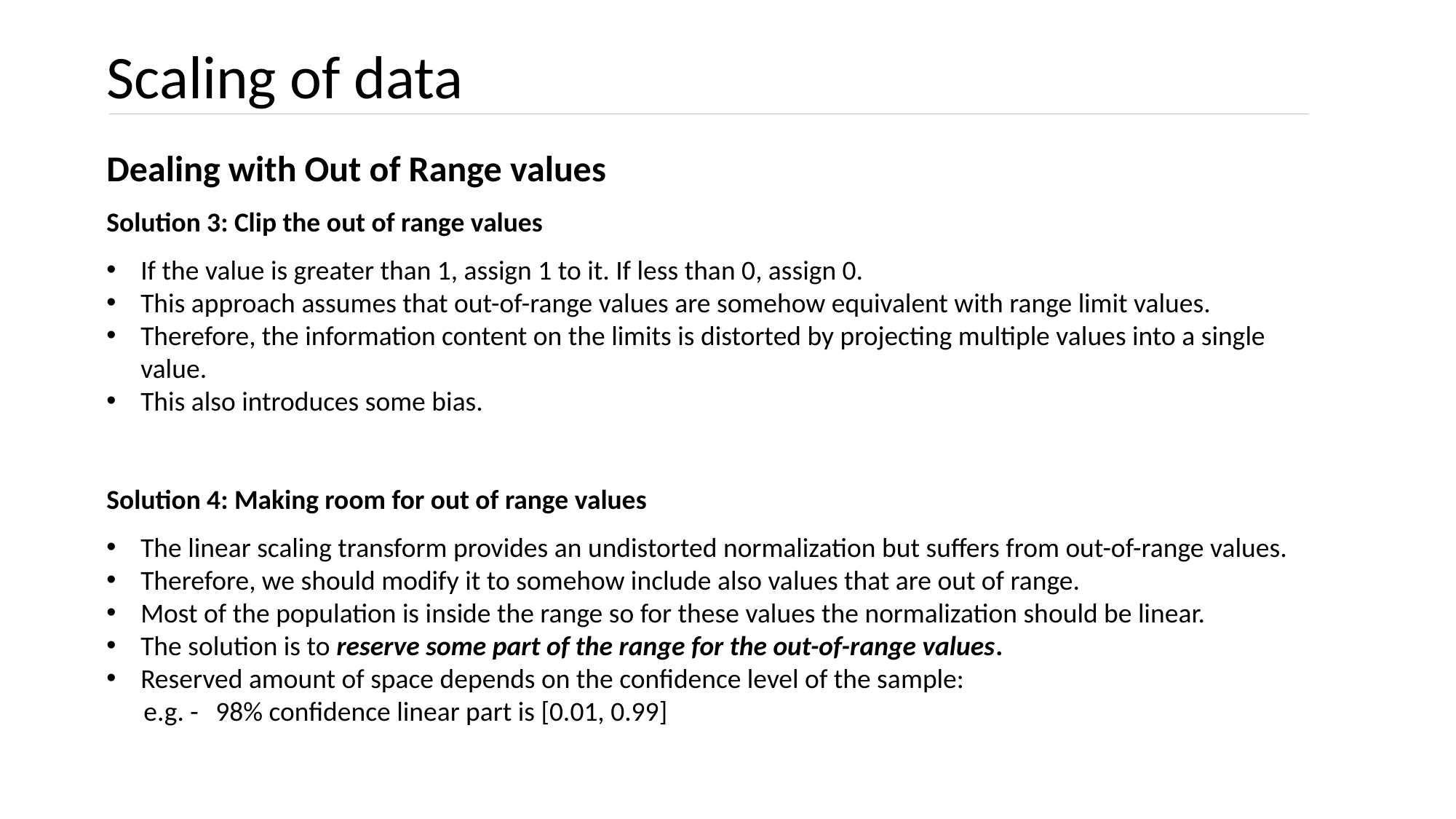

# Scaling of data
Dealing with Out of Range values
Solution 3: Clip the out of range values
If the value is greater than 1, assign 1 to it. If less than 0, assign 0.
This approach assumes that out-of-range values are somehow equivalent with range limit values.
Therefore, the information content on the limits is distorted by projecting multiple values into a single value.
This also introduces some bias.

Solution 4: Making room for out of range values
The linear scaling transform provides an undistorted normalization but suffers from out-of-range values.
Therefore, we should modify it to somehow include also values that are out of range.
Most of the population is inside the range so for these values the normalization should be linear.
The solution is to reserve some part of the range for the out-of-range values.
Reserved amount of space depends on the confidence level of the sample:
      e.g. - 	98% confidence linear part is [0.01, 0.99]